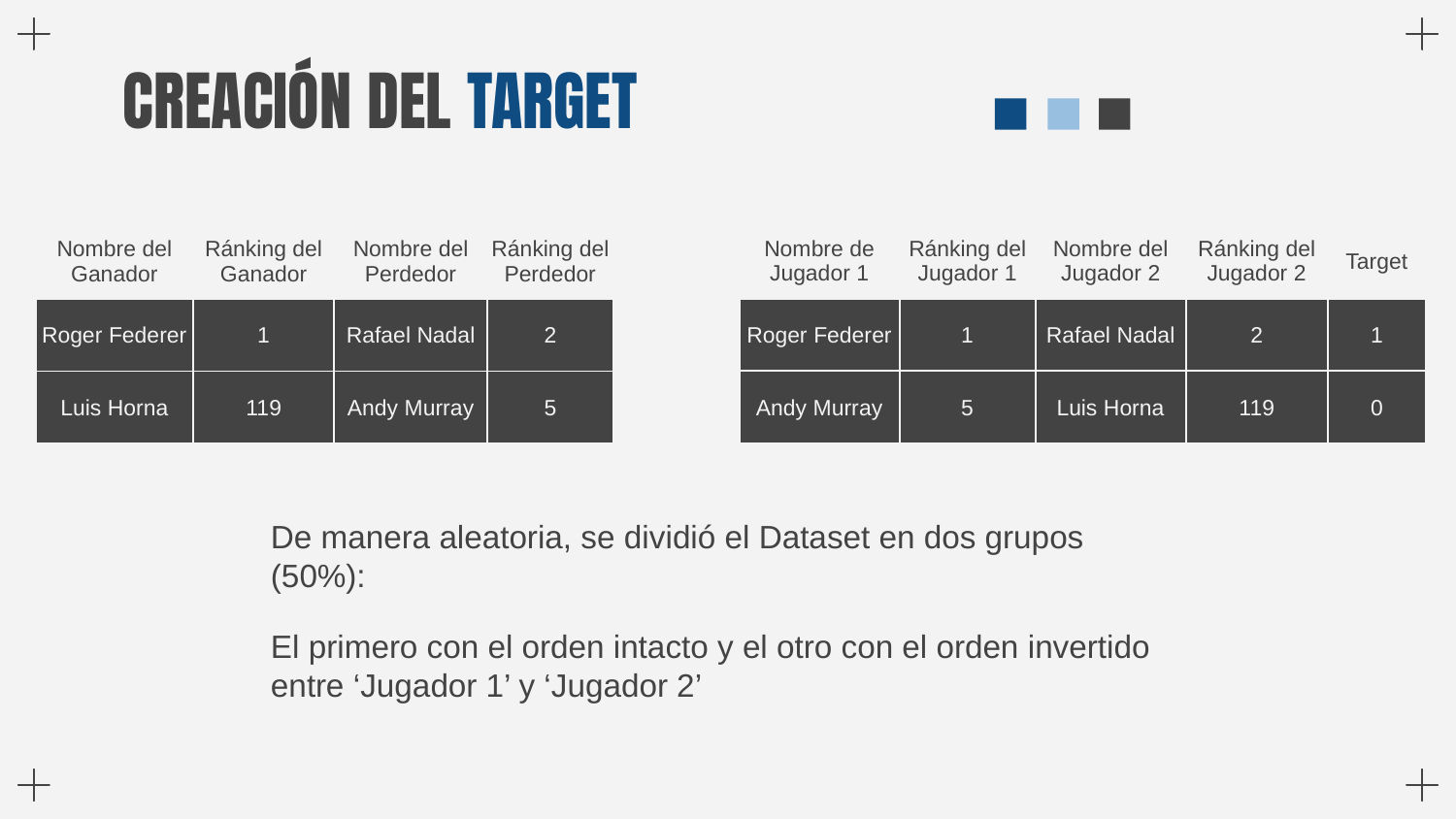

# CREACIÓN DEL TARGET

| Nombre de Jugador 1 | Ránking del Jugador 1 | Nombre del Jugador 2 | Ránking del Jugador 2 | Target |
| --- | --- | --- | --- | --- |
| Roger Federer | 1 | Rafael Nadal | 2 | 1 |
| Andy Murray | 5 | Luis Horna | 119 | 0 |
| Nombre del Ganador | Ránking del Ganador | Nombre del Perdedor | Ránking del Perdedor |
| --- | --- | --- | --- |
| Roger Federer | 1 | Rafael Nadal | 2 |
| Luis Horna | 119 | Andy Murray | 5 |

De manera aleatoria, se dividió el Dataset en dos grupos (50%):
El primero con el orden intacto y el otro con el orden invertido entre ‘Jugador 1’ y ‘Jugador 2’